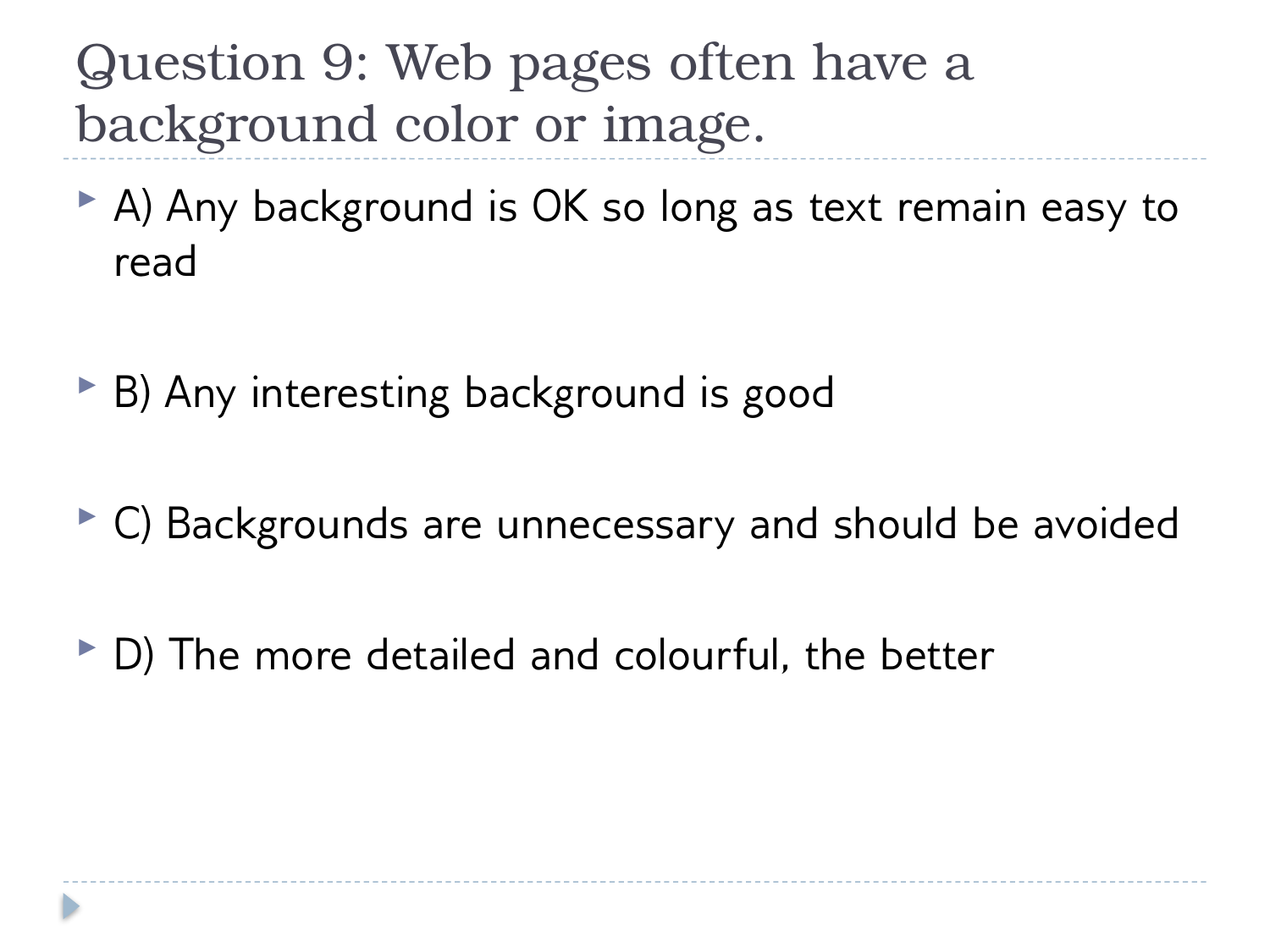

# Question 9: Web pages often have a background color or image.
A) Any background is OK so long as text remain easy to read

B) Any interesting background is good

C) Backgrounds are unnecessary and should be avoided

D) The more detailed and colourful, the better